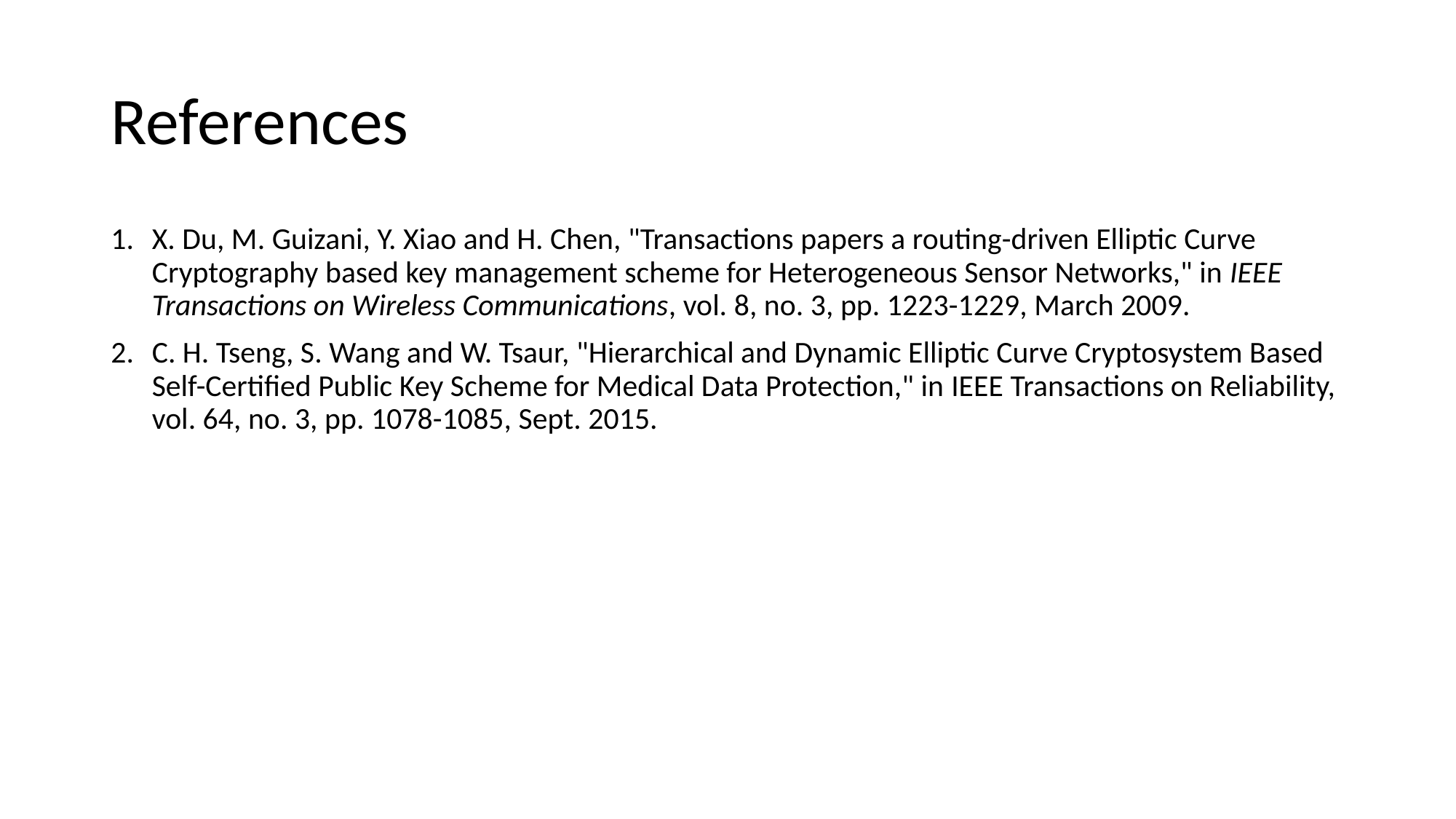

# References
X. Du, M. Guizani, Y. Xiao and H. Chen, "Transactions papers a routing-driven Elliptic Curve Cryptography based key management scheme for Heterogeneous Sensor Networks," in IEEE Transactions on Wireless Communications, vol. 8, no. 3, pp. 1223-1229, March 2009.
C. H. Tseng, S. Wang and W. Tsaur, "Hierarchical and Dynamic Elliptic Curve Cryptosystem Based Self-Certified Public Key Scheme for Medical Data Protection," in IEEE Transactions on Reliability, vol. 64, no. 3, pp. 1078-1085, Sept. 2015.